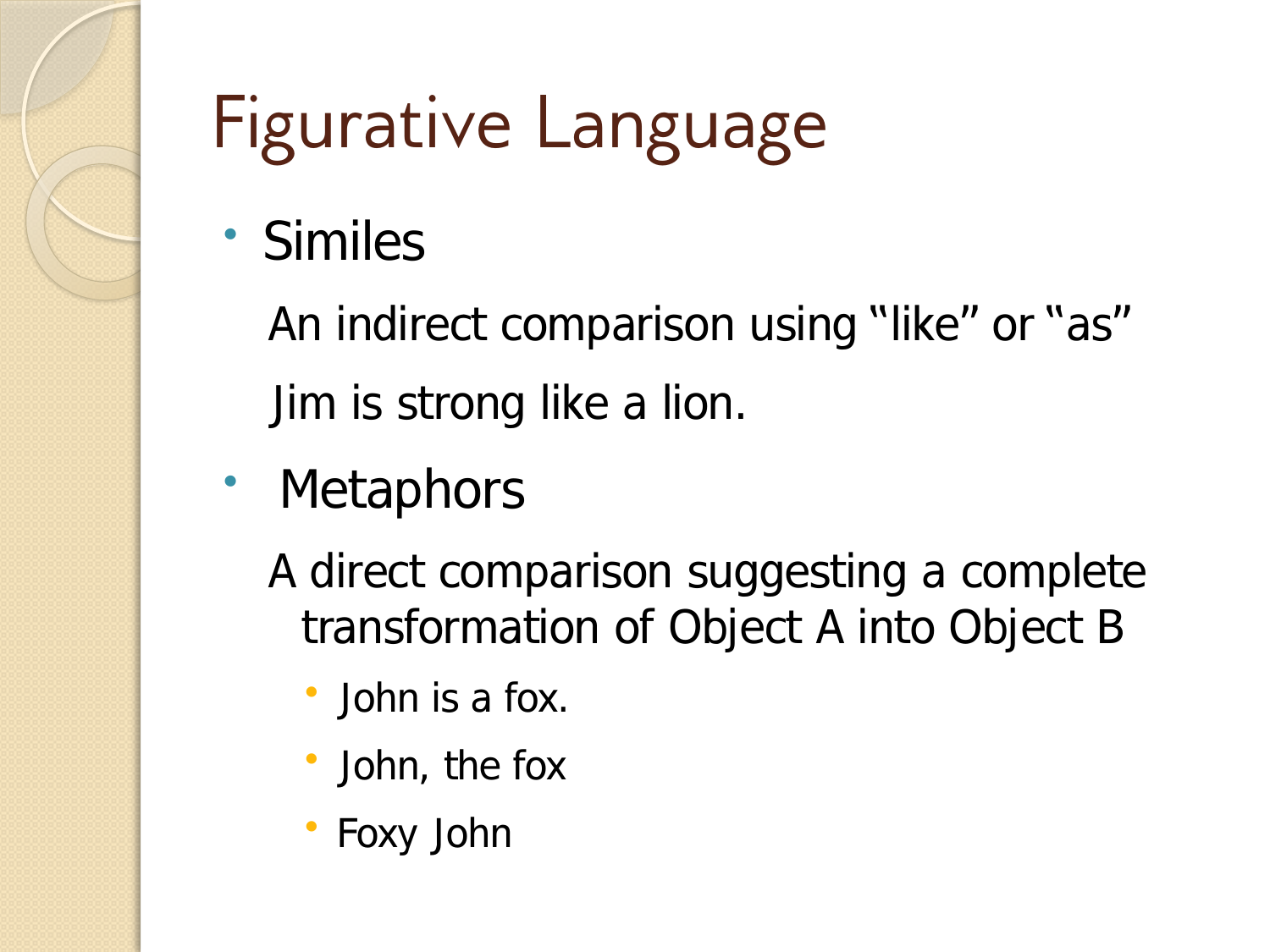

# Figurative Language
Similes
An indirect comparison using “like” or “as”
Jim is strong like a lion.
 Metaphors
A direct comparison suggesting a complete transformation of Object A into Object B
John is a fox.
John, the fox
Foxy John